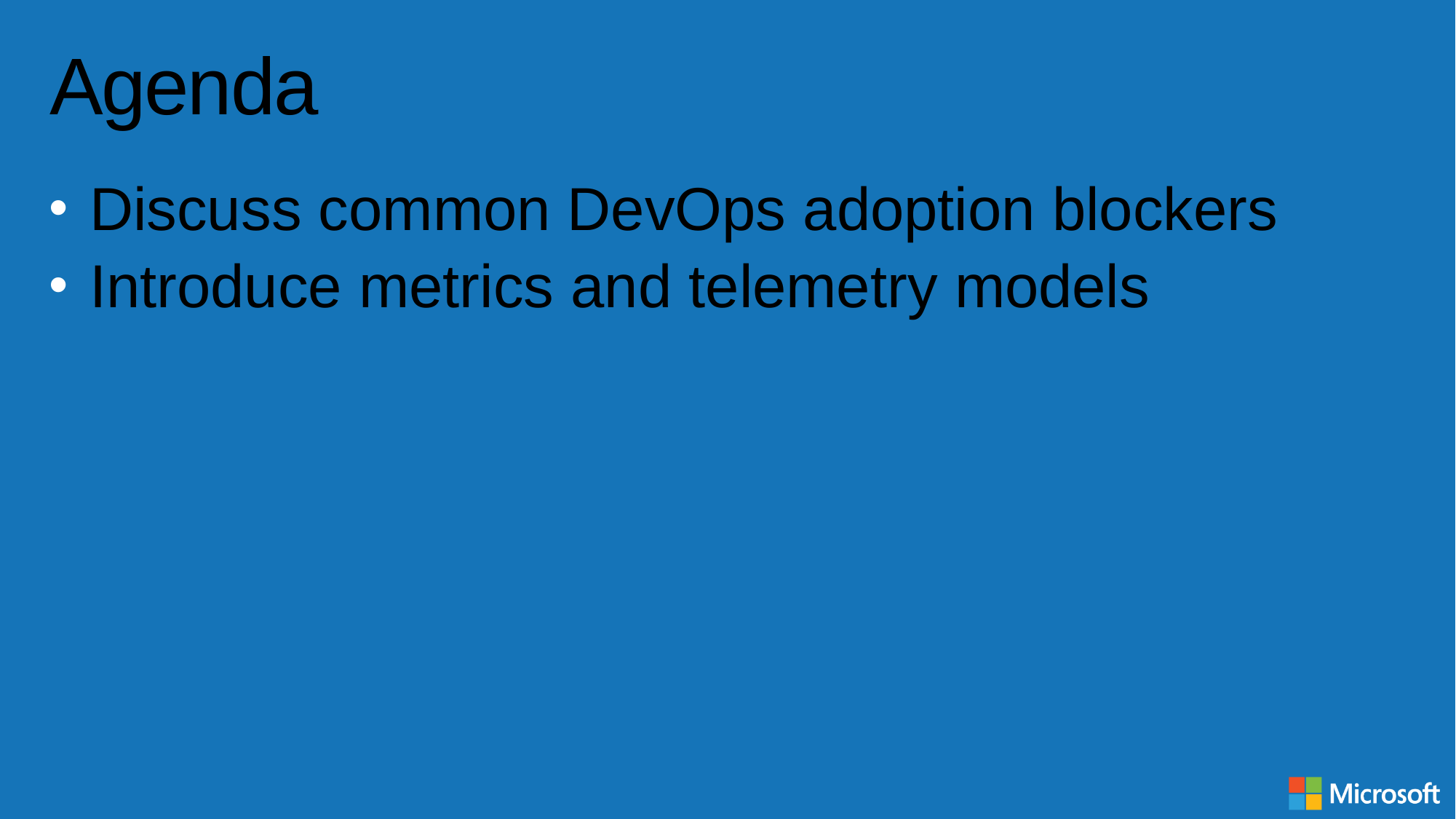

# Agenda
Discuss common DevOps adoption blockers
Introduce metrics and telemetry models